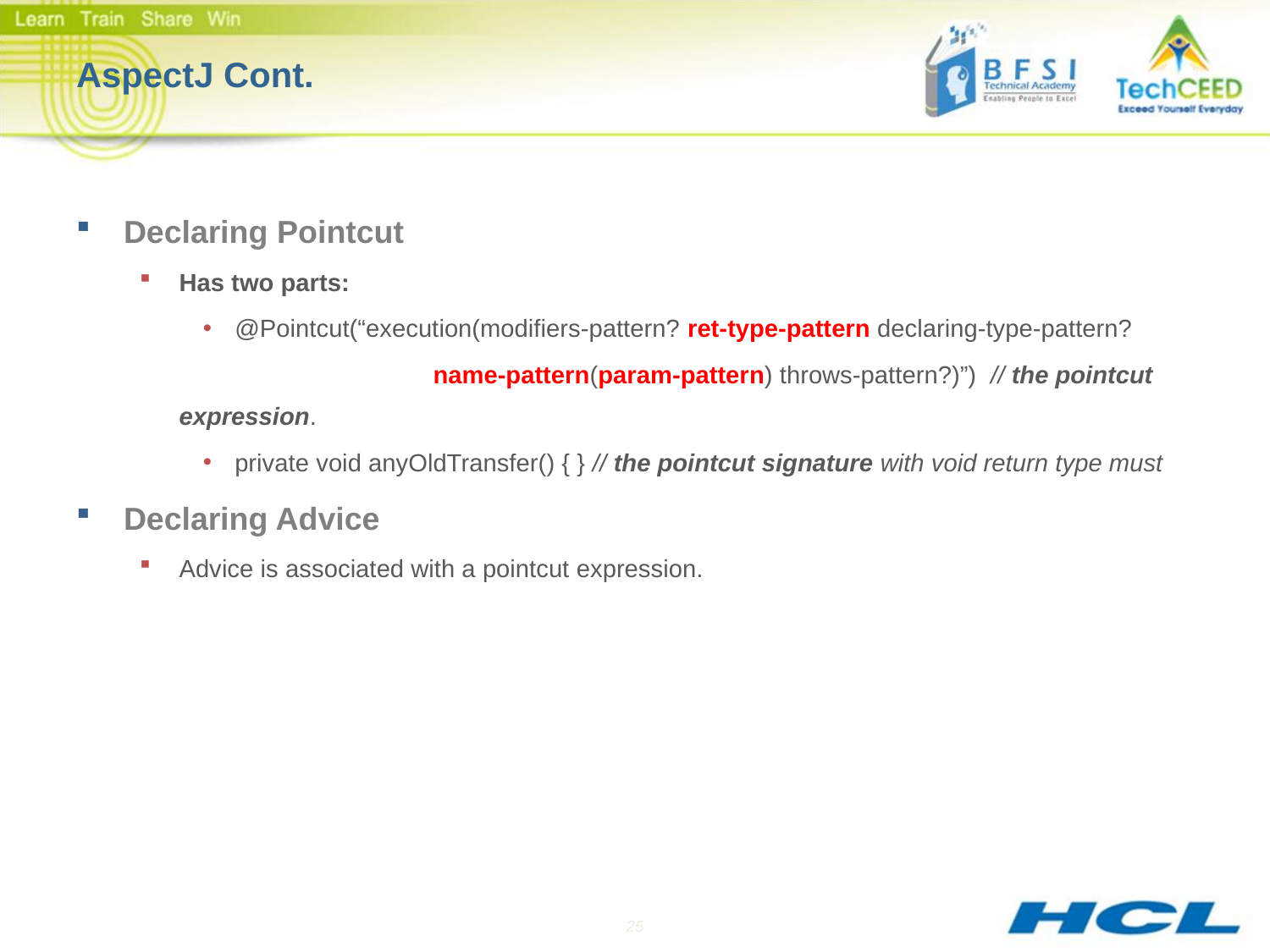

# AspectJ Cont.
Declaring Pointcut
Has two parts:
@Pointcut(“execution(modifiers-pattern? ret-type-pattern declaring-type-pattern?
			name-pattern(param-pattern) throws-pattern?)”)  // the pointcut expression.
private void anyOldTransfer() { } // the pointcut signature with void return type must
Declaring Advice
Advice is associated with a pointcut expression.

25